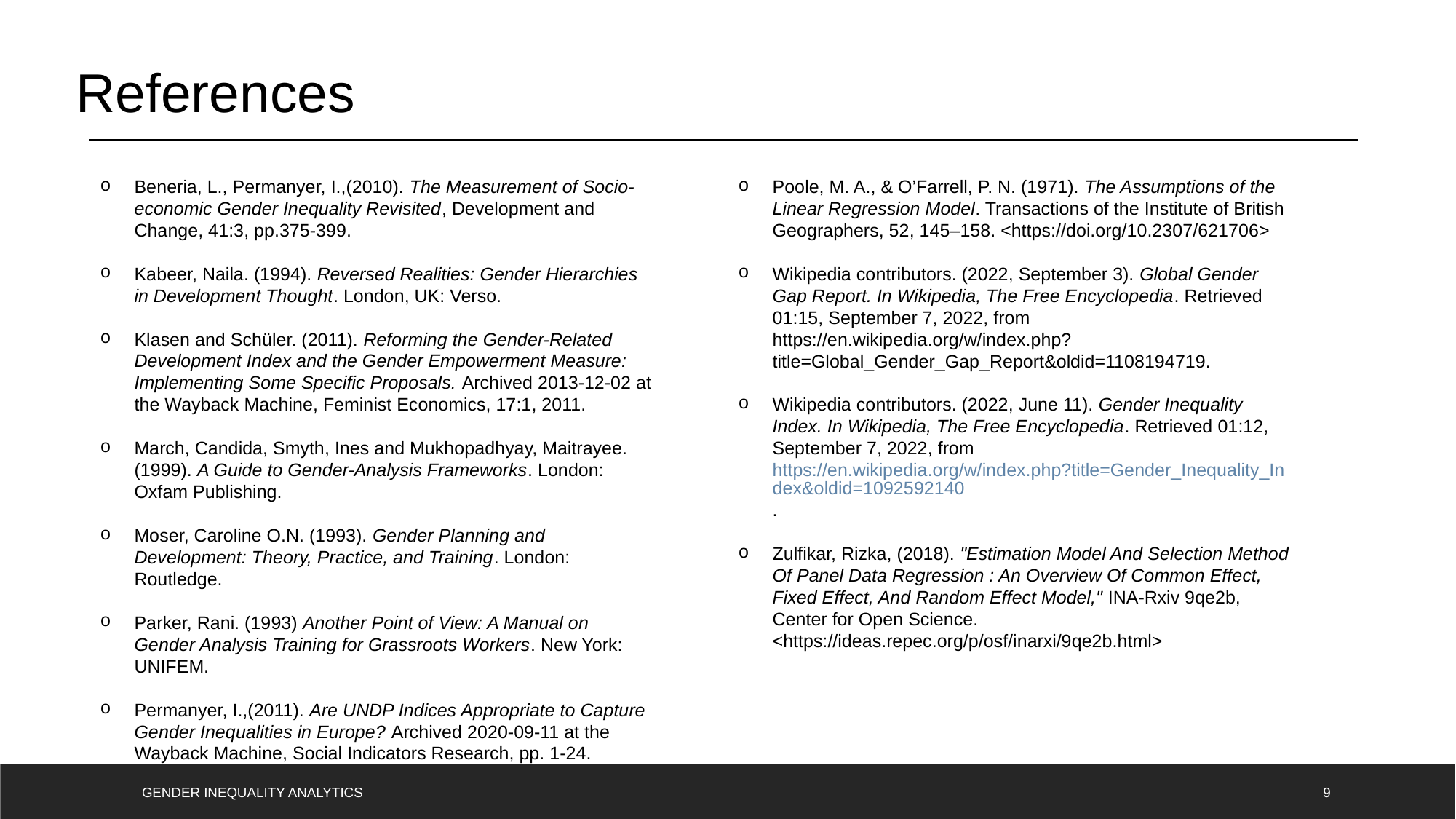

References
Beneria, L., Permanyer, I.,(2010). The Measurement of Socio-economic Gender Inequality Revisited, Development and Change, 41:3, pp.375-399.

Kabeer, Naila. (1994). Reversed Realities: Gender Hierarchies in Development Thought. London, UK: Verso.

Klasen and Schüler. (2011). Reforming the Gender-Related Development Index and the Gender Empowerment Measure: Implementing Some Specific Proposals. Archived 2013-12-02 at the Wayback Machine, Feminist Economics, 17:1, 2011.

March, Candida, Smyth, Ines and Mukhopadhyay, Maitrayee. (1999). A Guide to Gender-Analysis Frameworks. London: Oxfam Publishing.

Moser, Caroline O.N. (1993). Gender Planning and Development: Theory, Practice, and Training. London: Routledge.

Parker, Rani. (1993) Another Point of View: A Manual on Gender Analysis Training for Grassroots Workers. New York: UNIFEM.

Permanyer, I.,(2011). Are UNDP Indices Appropriate to Capture Gender Inequalities in Europe? Archived 2020-09-11 at the Wayback Machine, Social Indicators Research, pp. 1-24.

Poole, M. A., & O’Farrell, P. N. (1971). The Assumptions of the Linear Regression Model. Transactions of the Institute of British Geographers, 52, 145–158. <https://doi.org/10.2307/621706>

Wikipedia contributors. (2022, September 3). Global Gender Gap Report. In Wikipedia, The Free Encyclopedia. Retrieved 01:15, September 7, 2022, from https://en.wikipedia.org/w/index.php?title=Global_Gender_Gap_Report&oldid=1108194719.

Wikipedia contributors. (2022, June 11). Gender Inequality Index. In Wikipedia, The Free Encyclopedia. Retrieved 01:12, September 7, 2022, from https://en.wikipedia.org/w/index.php?title=Gender_Inequality_Index&oldid=1092592140.

Zulfikar, Rizka, (2018). "Estimation Model And Selection Method Of Panel Data Regression : An Overview Of Common Effect, Fixed Effect, And Random Effect Model," INA-Rxiv 9qe2b, Center for Open Science. <https://ideas.repec.org/p/osf/inarxi/9qe2b.html>

Gender Inequality Analytics
9